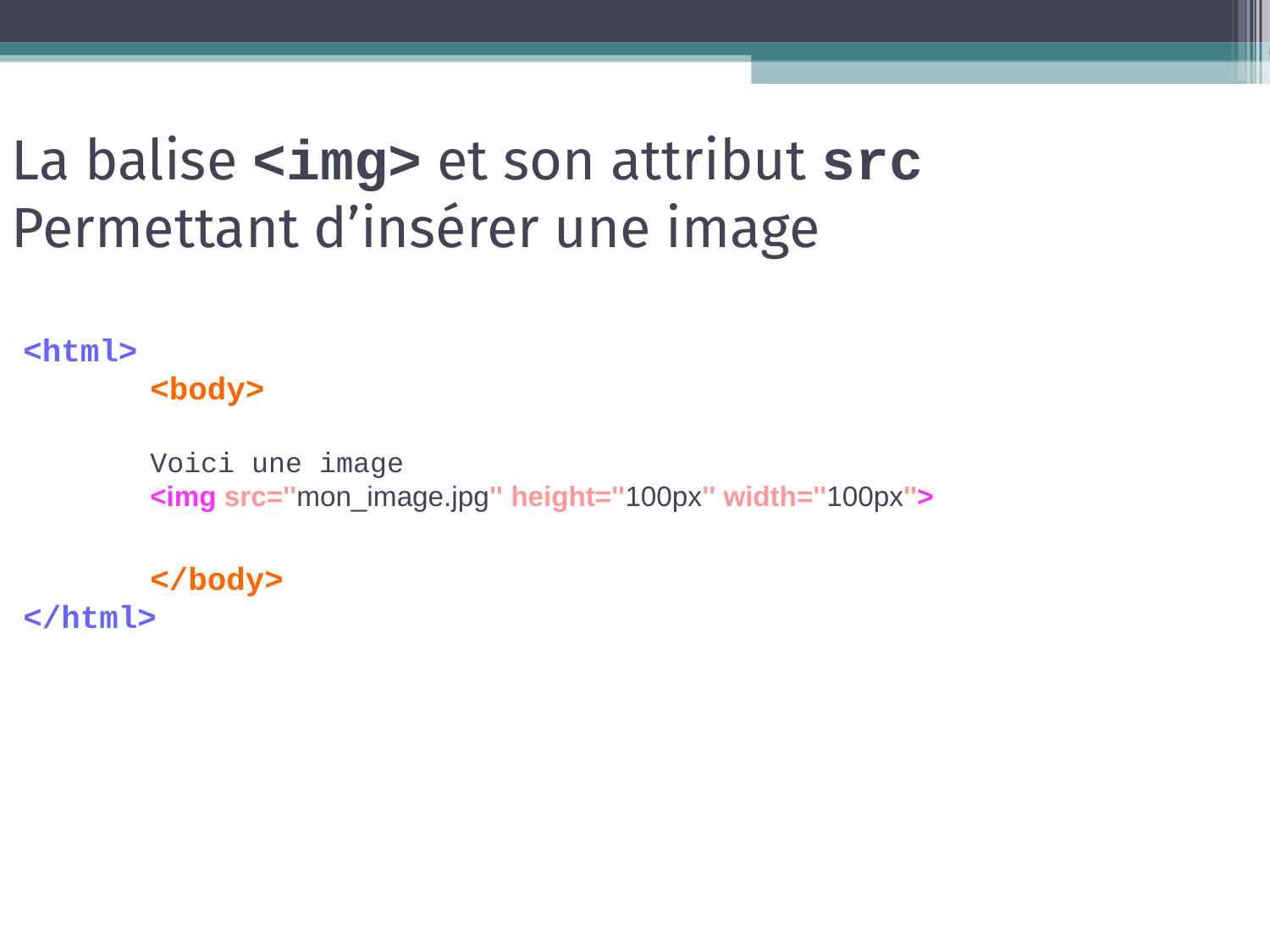

La balise <img> et son attribut src
Permettant d’insérer une image
<html>
	<body>

	Voici une image
	<img src=''mon_image.jpg'' height=''100px'' width=''100px''>

	</body>
</html>